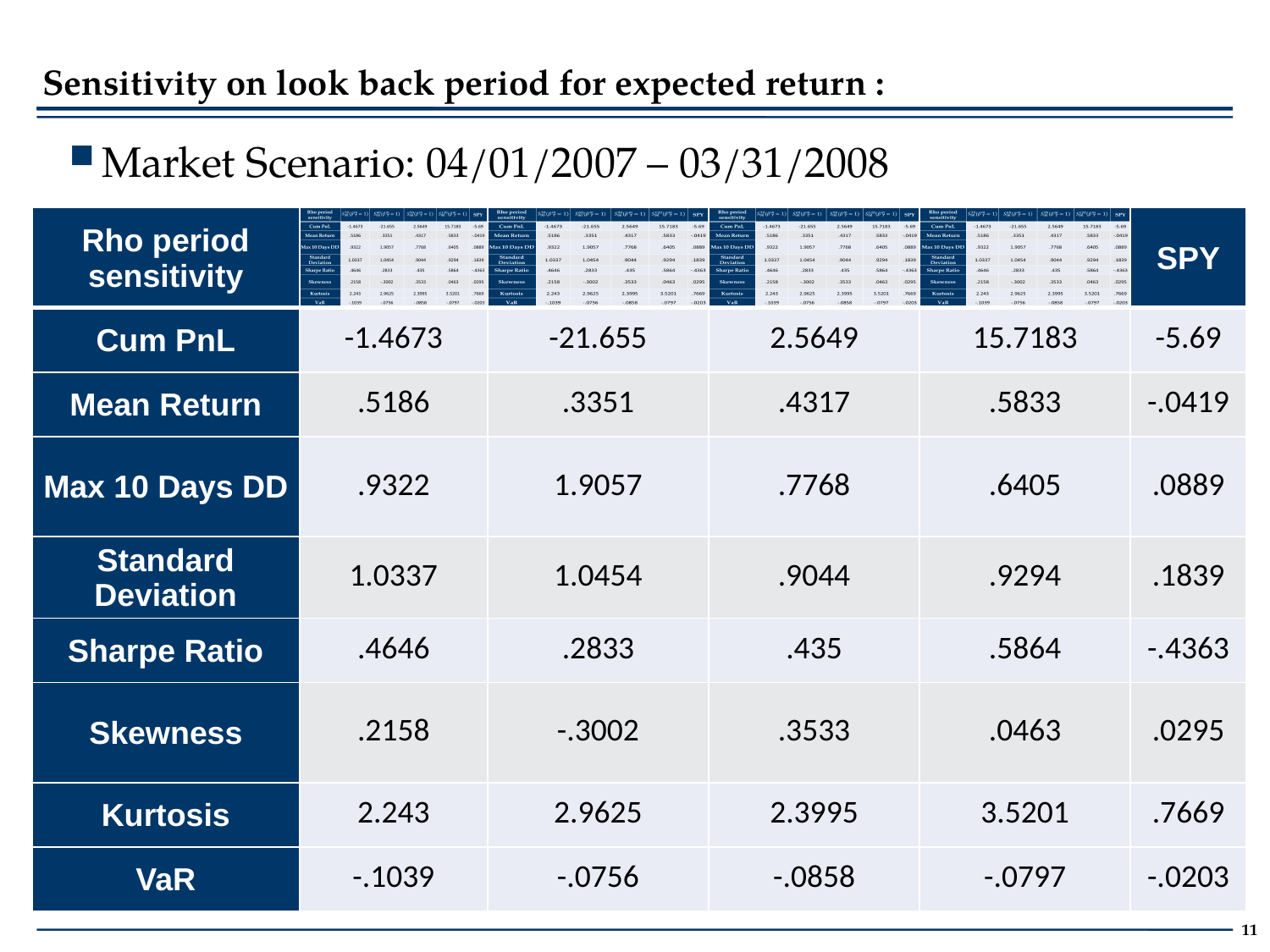

Sensitivity on look back period for expected return :
Market Scenario: 04/01/2007 – 03/31/2008
| Rho period sensitivity |  |  |  |  | SPY |
| --- | --- | --- | --- | --- | --- |
| Cum PnL | -1.4673 | -21.655 | 2.5649 | 15.7183 | -5.69 |
| Mean Return | .5186 | .3351 | .4317 | .5833 | -.0419 |
| Max 10 Days DD | .9322 | 1.9057 | .7768 | .6405 | .0889 |
| Standard Deviation | 1.0337 | 1.0454 | .9044 | .9294 | .1839 |
| Sharpe Ratio | .4646 | .2833 | .435 | .5864 | -.4363 |
| Skewness | .2158 | -.3002 | .3533 | .0463 | .0295 |
| Kurtosis | 2.243 | 2.9625 | 2.3995 | 3.5201 | .7669 |
| VaR | -.1039 | -.0756 | -.0858 | -.0797 | -.0203 |